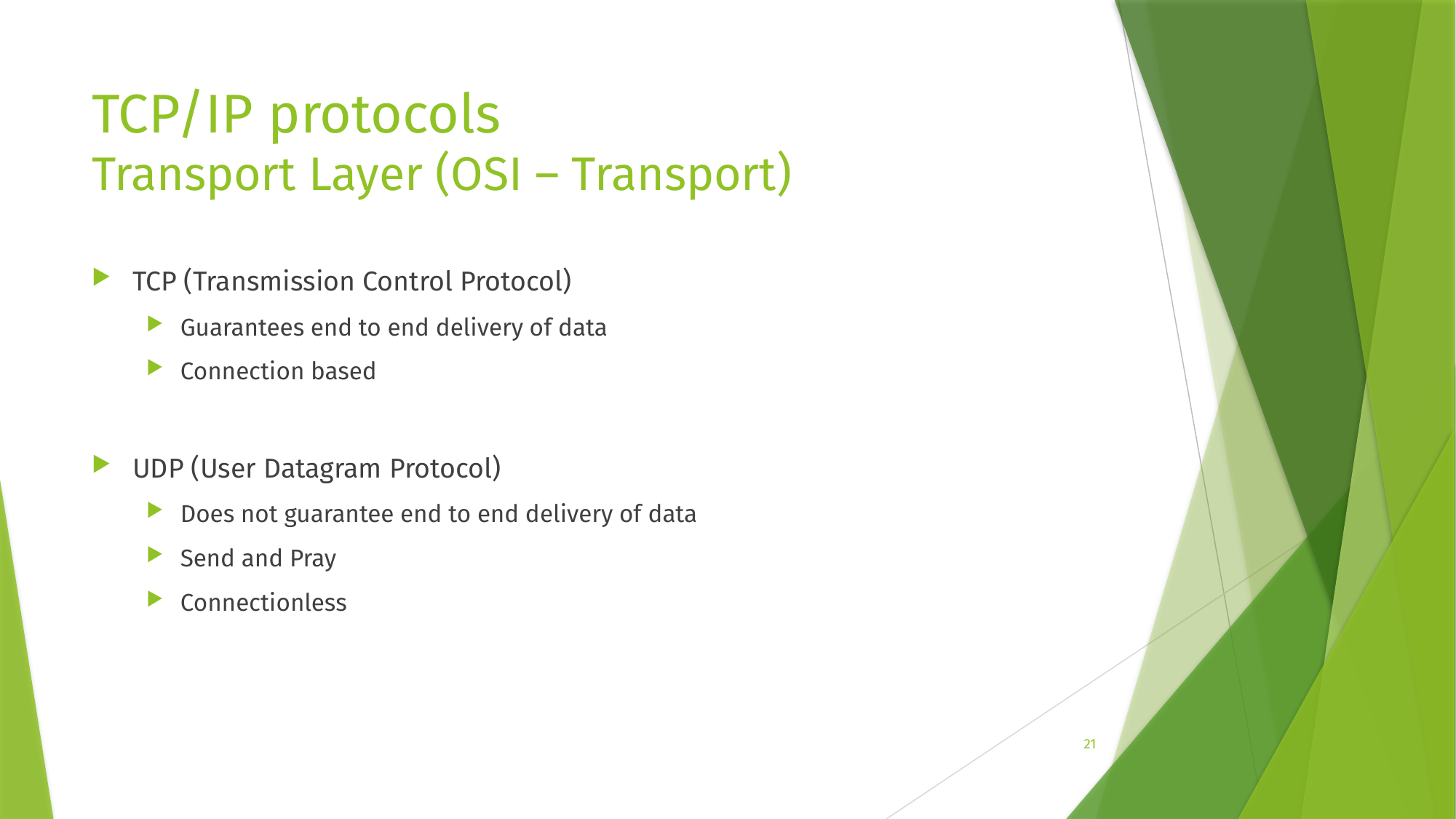

# TCP/IP protocols Transport Layer (OSI – Transport)
TCP (Transmission Control Protocol)
Guarantees end to end delivery of data
Connection based

UDP (User Datagram Protocol)
Does not guarantee end to end delivery of data
Send and Pray
Connectionless

21